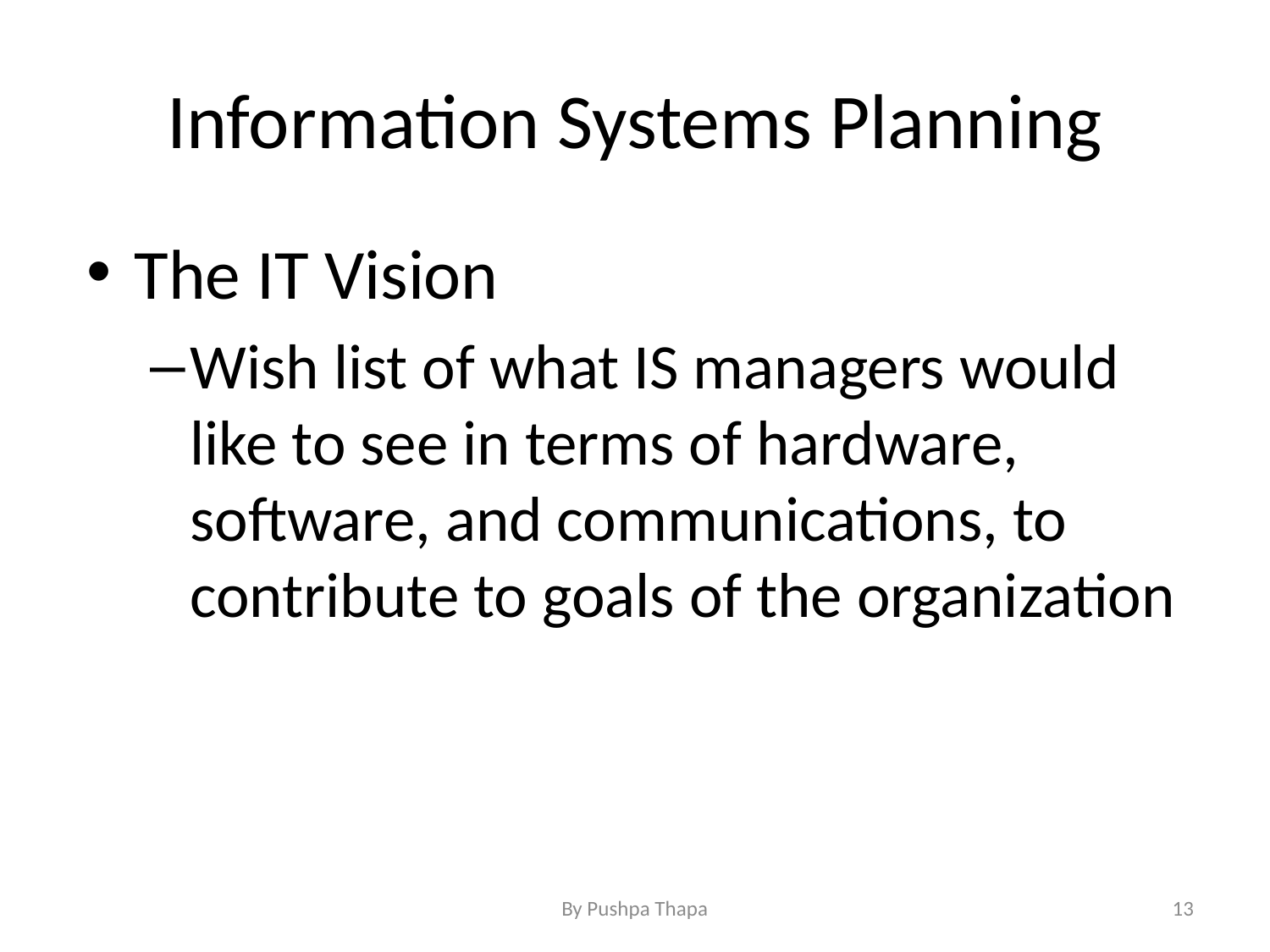

# Information Systems Planning
The IT Vision
Wish list of what IS managers would like to see in terms of hardware, software, and communications, to contribute to goals of the organization

By Pushpa Thapa
13